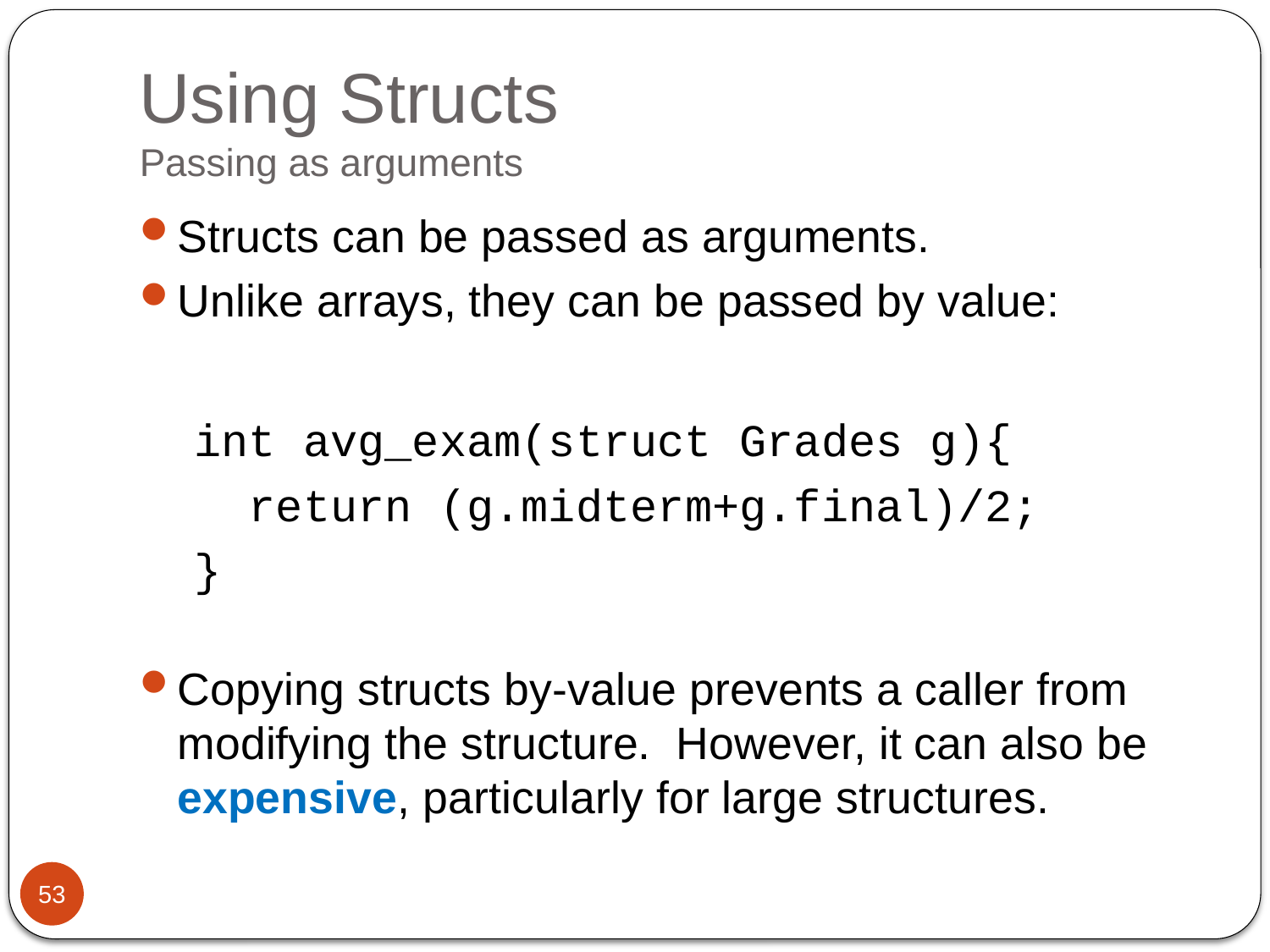

# Using Structs Passing as arguments
Structs can be passed as arguments.
Unlike arrays, they can be passed by value:

  int avg_exam(struct Grades g){
    return (g.midterm+g.final)/2;
  }
Copying structs by-value prevents a caller from modifying the structure.  However, it can also be expensive, particularly for large structures.

53